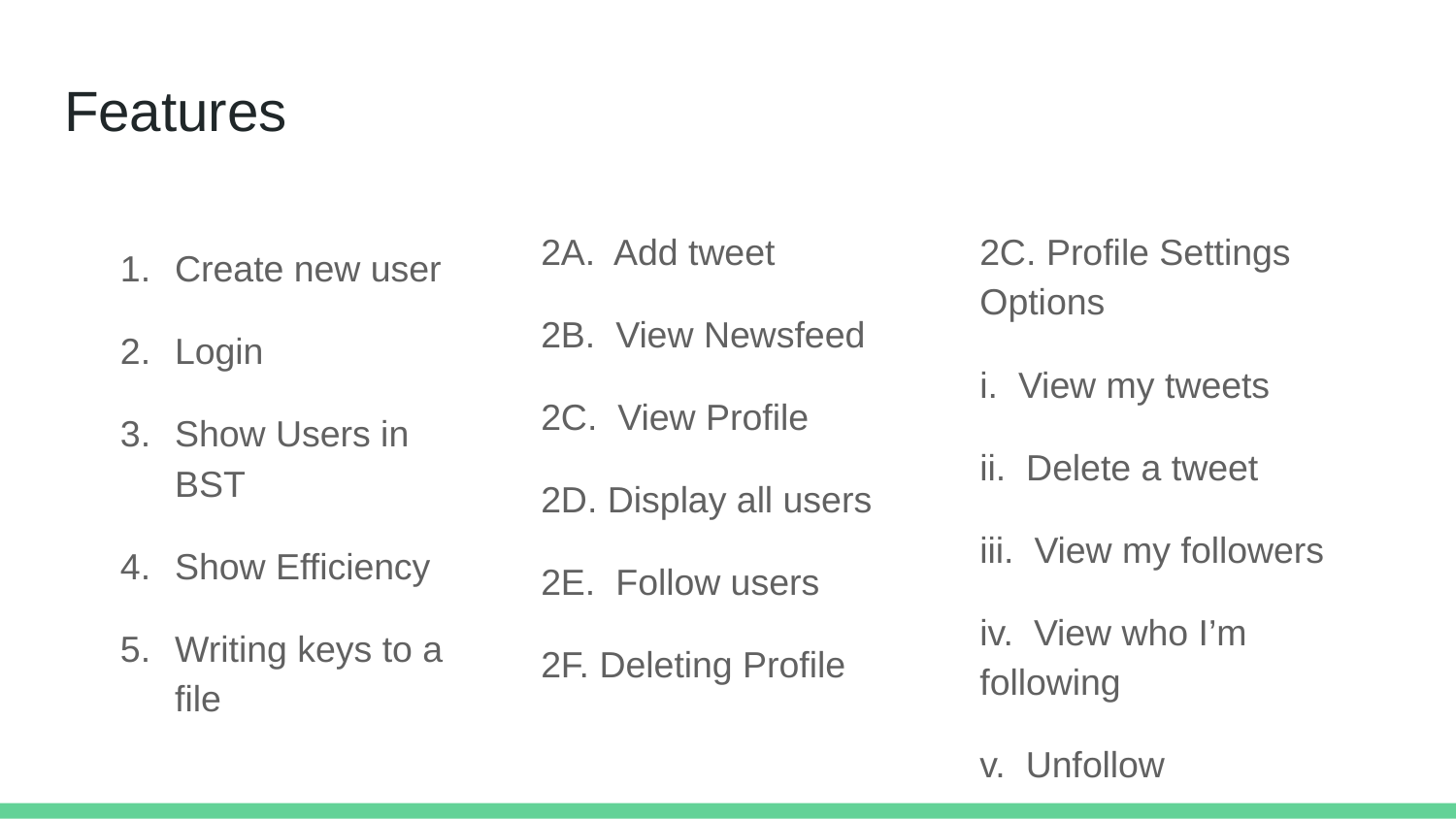

# Features
2C. Profile Settings Options
i.  View my tweets
ii.  Delete a tweet
iii.  View my followers
iv.  View who I’m following
v.  Unfollow
2A.  Add tweet
2B.  View Newsfeed
2C.  View Profile
2D. Display all users
2E.  Follow users
2F. Deleting Profile
Create new user
Login
Show Users in BST
Show Efficiency
Writing keys to a file